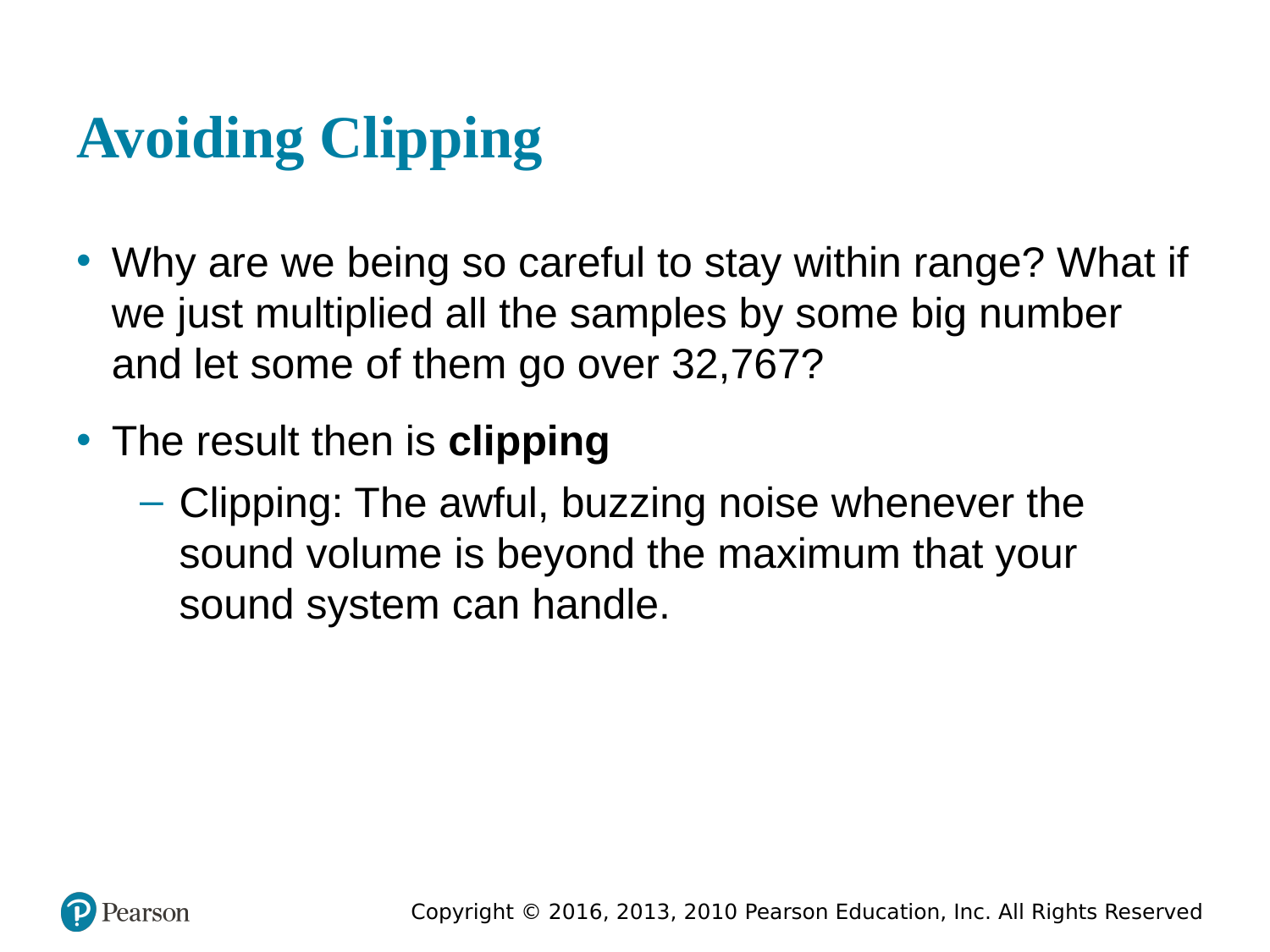

# Avoiding Clipping
Why are we being so careful to stay within range? What if we just multiplied all the samples by some big number and let some of them go over 32,767?
The result then is clipping
Clipping: The awful, buzzing noise whenever the sound volume is beyond the maximum that your sound system can handle.